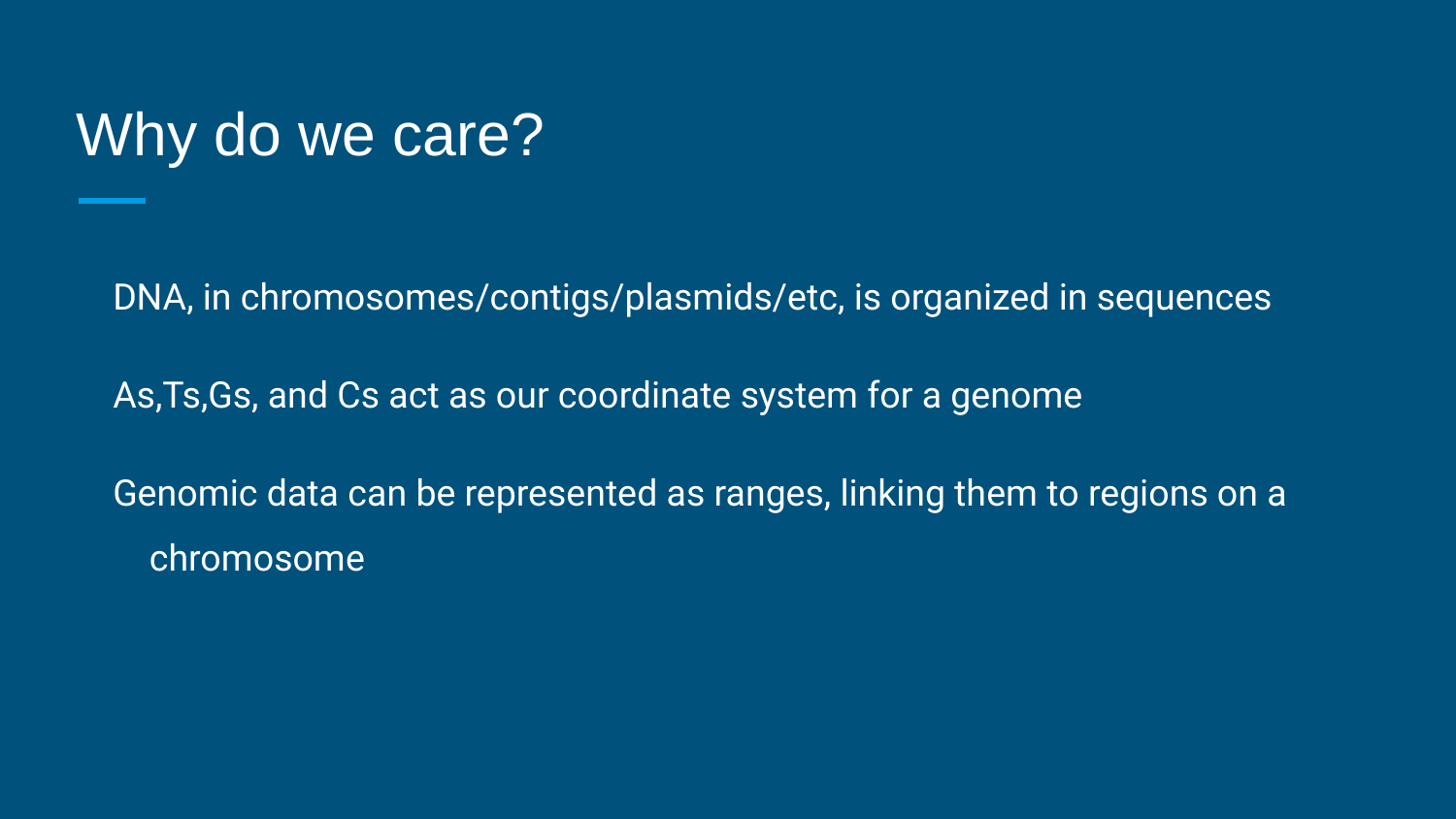

# Why do we care?
DNA, in chromosomes/contigs/plasmids/etc, is organized in sequences
As,Ts,Gs, and Cs act as our coordinate system for a genome
Genomic data can be represented as ranges, linking them to regions on a chromosome